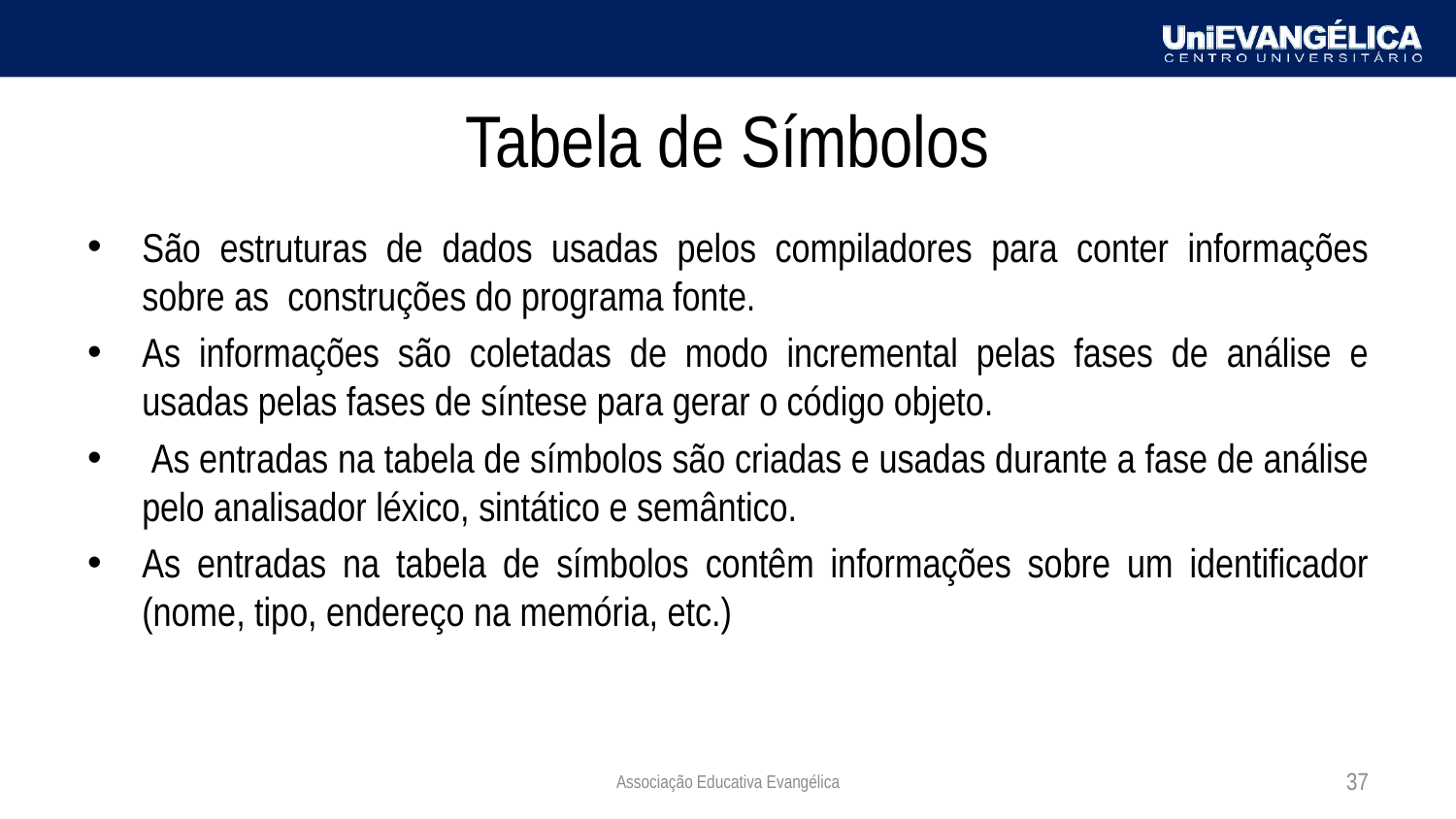

# Tabela de Símbolos
São estruturas de dados usadas pelos compiladores para conter informações sobre as  construções do programa fonte.
As informações são coletadas de modo incremental pelas fases de análise e usadas pelas fases de síntese para gerar o código objeto.
 As entradas na tabela de símbolos são criadas e usadas durante a fase de análise pelo analisador léxico, sintático e semântico.
As entradas na tabela de símbolos contêm informações sobre um identificador (nome, tipo, endereço na memória, etc.)
Associação Educativa Evangélica
37